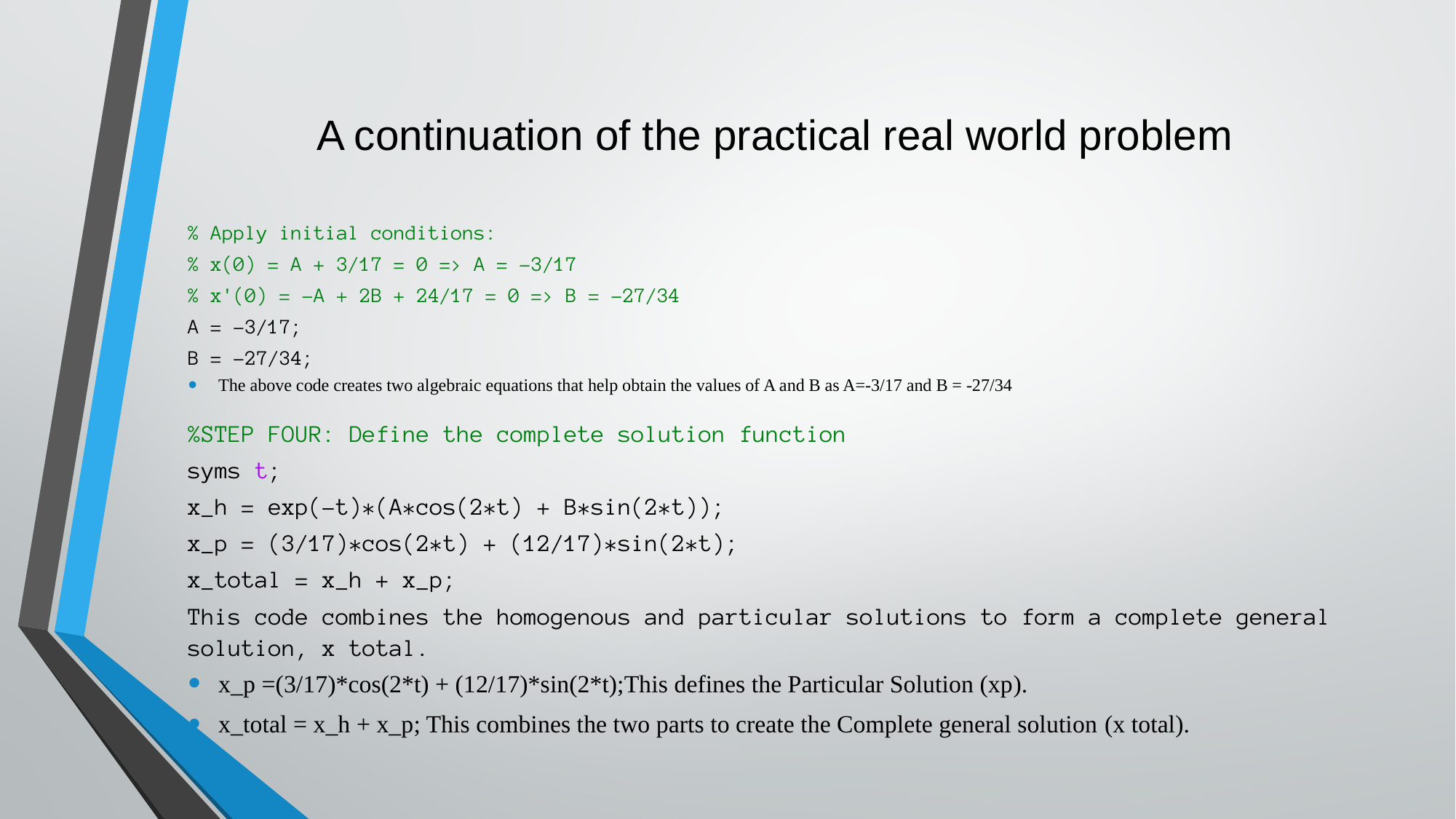

# A continuation of the practical real world problem
% Apply initial conditions:
% x(0) = A + 3/17 = 0 => A = -3/17
% x'(0) = -A + 2B + 24/17 = 0 => B = -27/34
A = -3/17;
B = -27/34;
The above code creates two algebraic equations that help obtain the values of A and B as A=-3/17 and B = -27/34

%STEP FOUR: Define the complete solution function
syms t;
x_h = exp(-t)*(A*cos(2*t) + B*sin(2*t));
x_p = (3/17)*cos(2*t) + (12/17)*sin(2*t);
x_total = x_h + x_p;
This code combines the homogenous and particular solutions to form a complete general solution, x total.
x_p =(3/17)*cos(2*t) + (12/17)*sin(2*t);This defines the Particular Solution (xp​).
x_total = x_h + x_p; This combines the two parts to create the Complete general solution (x total​).